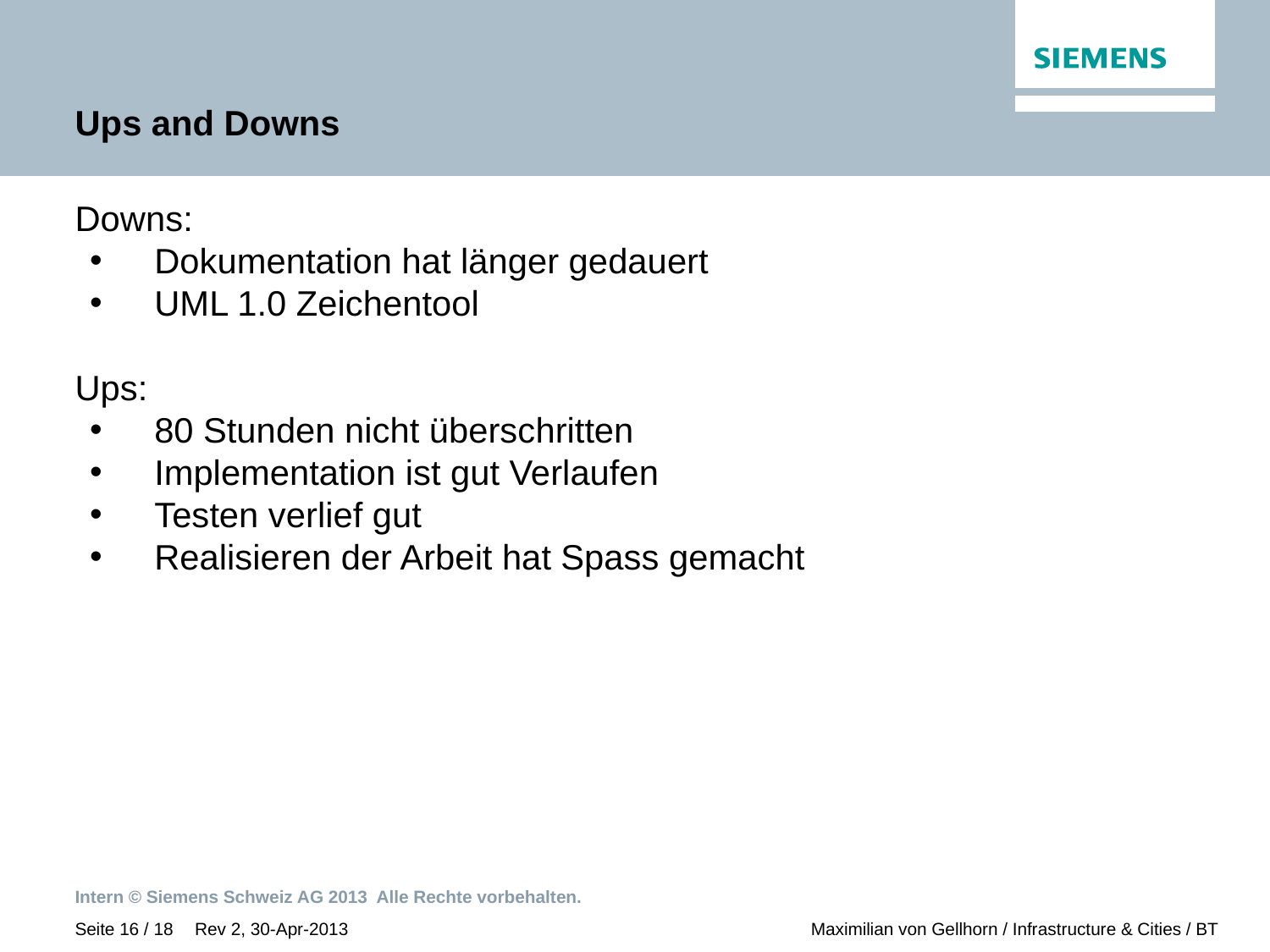

# Ups and Downs
Downs:
  Dokumentation hat länger gedauert
  UML 1.0 Zeichentool

Ups:
  80 Stunden nicht überschritten
  Implementation ist gut Verlaufen
  Testen verlief gut
  Realisieren der Arbeit hat Spass gemacht